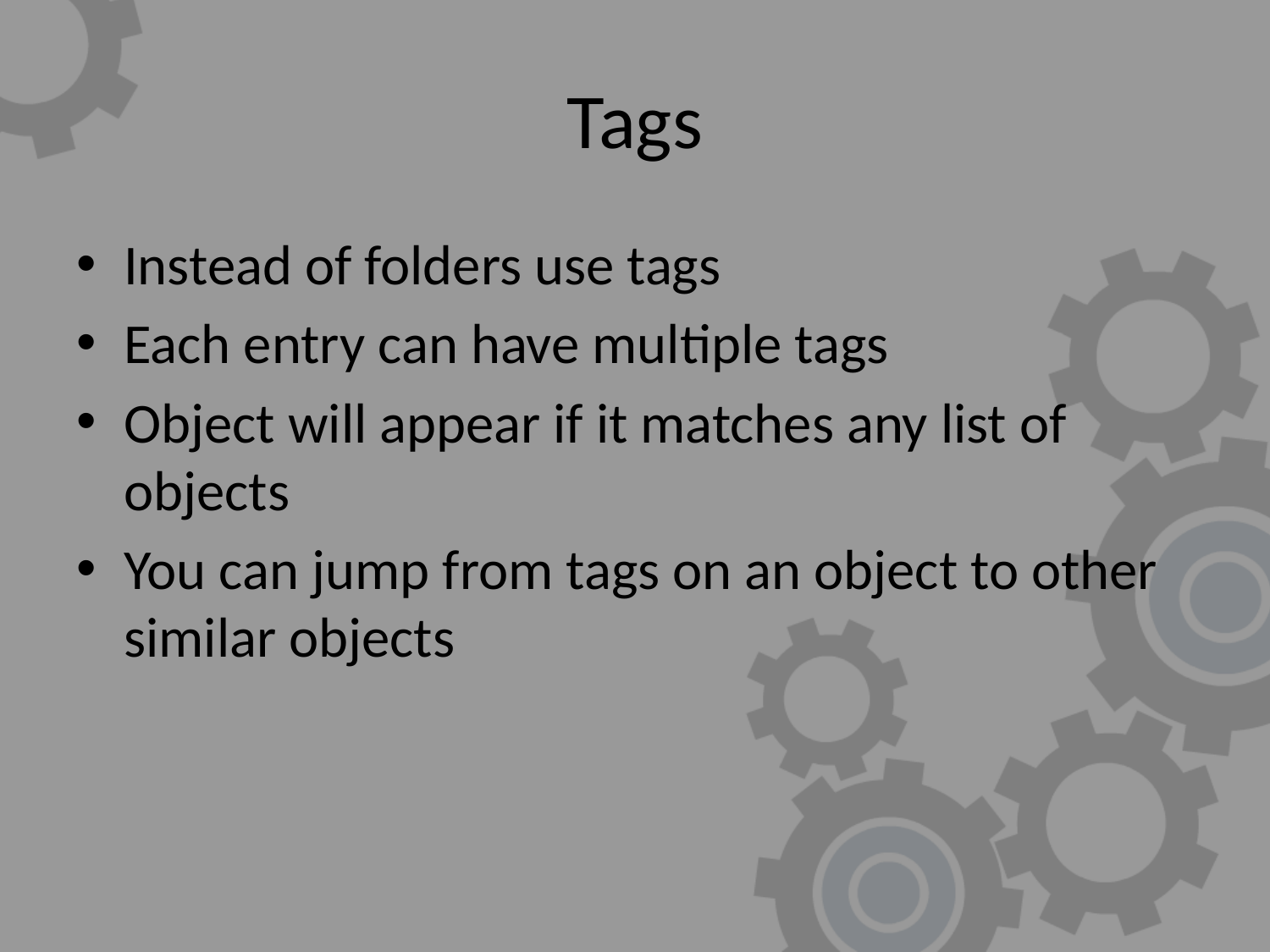

# Tags
Instead of folders use tags
Each entry can have multiple tags
Object will appear if it matches any list of objects
You can jump from tags on an object to other similar objects